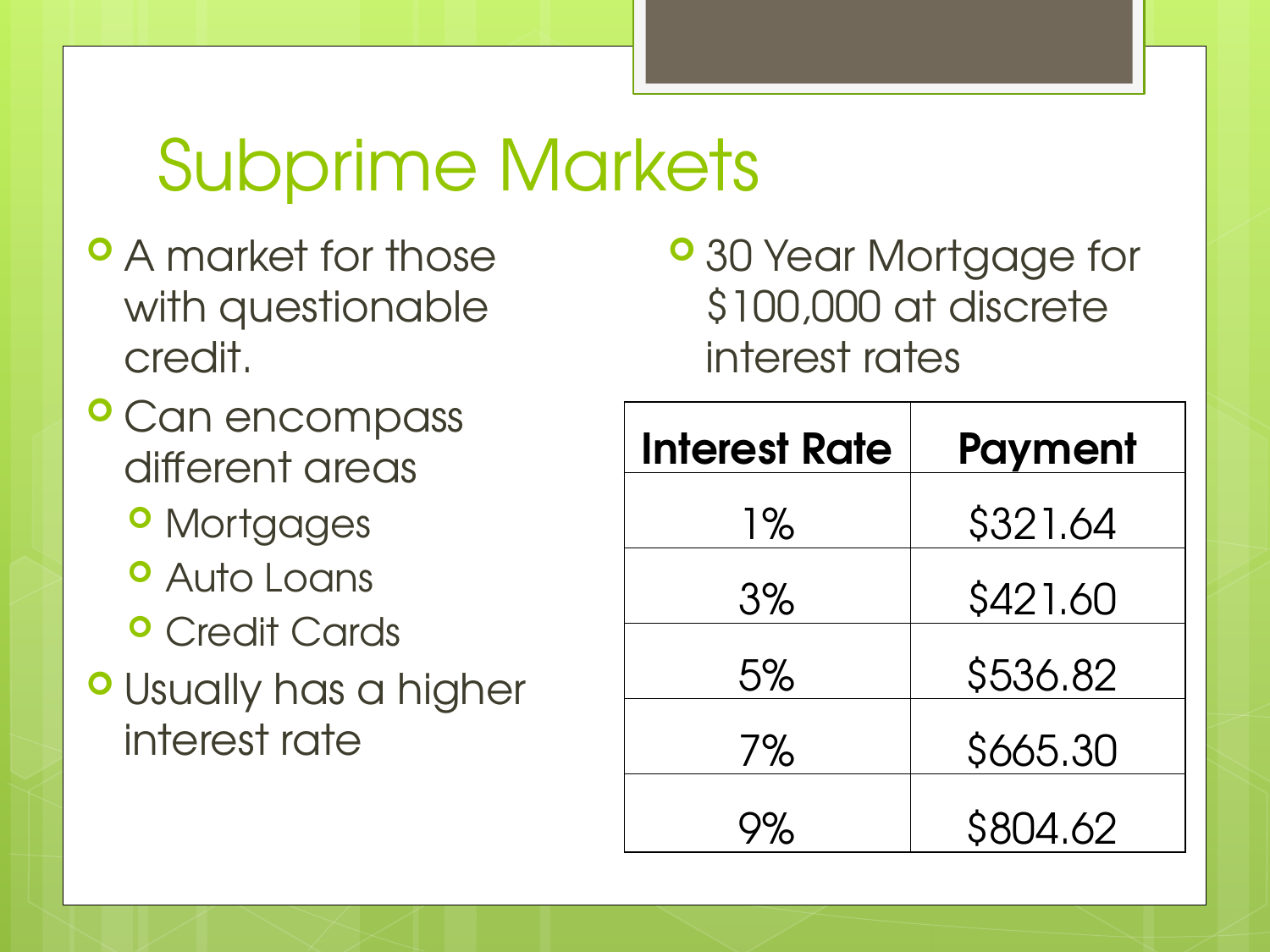

# Subprime Markets
A market for those with questionable credit.
Can encompass different areas
Mortgages
Auto Loans
Credit Cards
Usually has a higher interest rate
30 Year Mortgage for $100,000 at discrete interest rates
| Interest Rate | Payment |
| --- | --- |
| 1% | $321.64 |
| 3% | $421.60 |
| 5% | $536.82 |
| 7% | $665.30 |
| 9% | $804.62 |